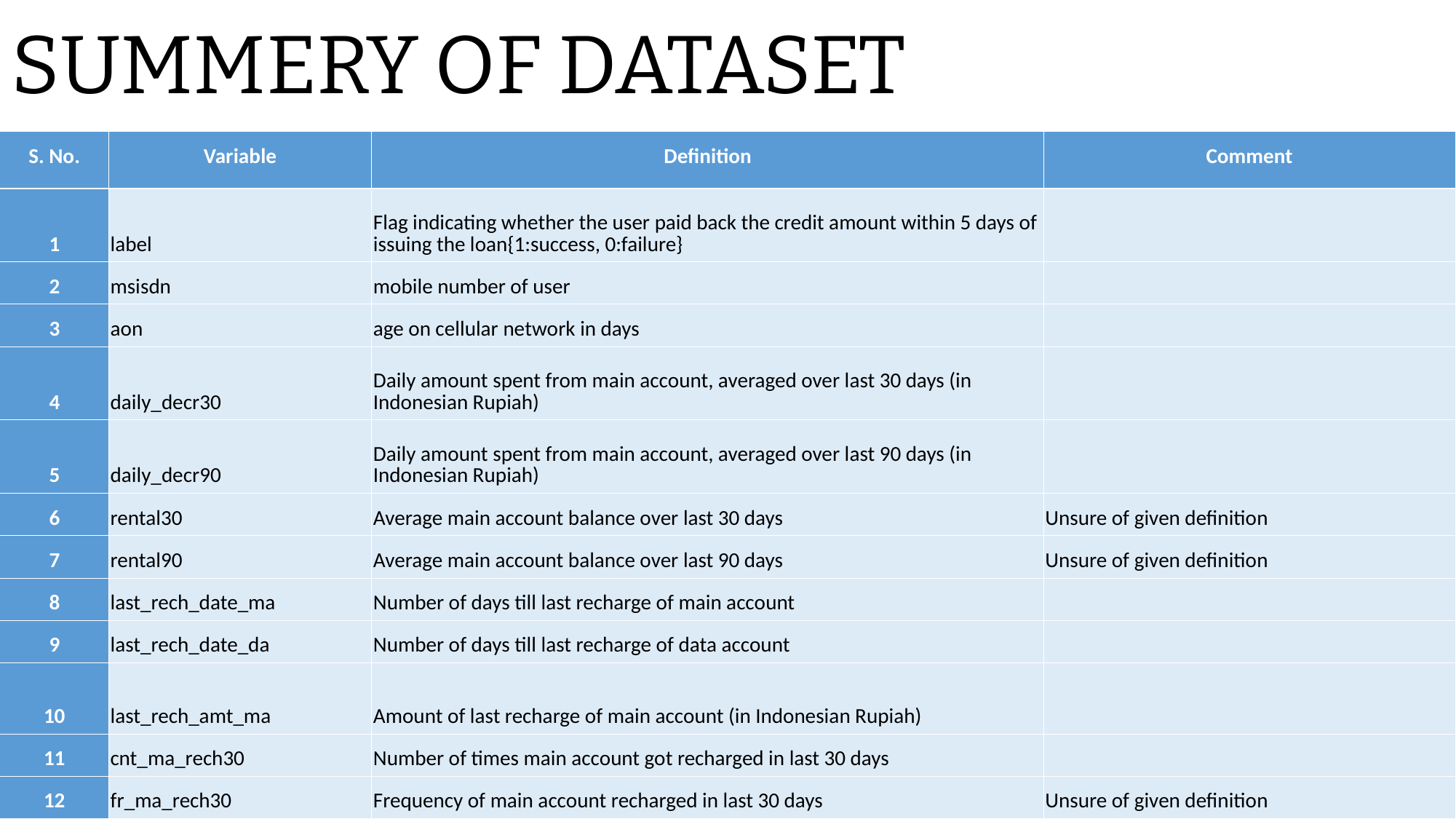

# Summery of dataset
| S. No. | Variable | Definition | Comment |
| --- | --- | --- | --- |
| 1 | label | Flag indicating whether the user paid back the credit amount within 5 days of issuing the loan{1:success, 0:failure} |  |
| 2 | msisdn | mobile number of user |  |
| 3 | aon | age on cellular network in days |  |
| 4 | daily\_decr30 | Daily amount spent from main account, averaged over last 30 days (in Indonesian Rupiah) |  |
| 5 | daily\_decr90 | Daily amount spent from main account, averaged over last 90 days (in Indonesian Rupiah) |  |
| 6 | rental30 | Average main account balance over last 30 days | Unsure of given definition |
| 7 | rental90 | Average main account balance over last 90 days | Unsure of given definition |
| 8 | last\_rech\_date\_ma | Number of days till last recharge of main account |  |
| 9 | last\_rech\_date\_da | Number of days till last recharge of data account |  |
| 10 | last\_rech\_amt\_ma | Amount of last recharge of main account (in Indonesian Rupiah) |  |
| 11 | cnt\_ma\_rech30 | Number of times main account got recharged in last 30 days |  |
| 12 | fr\_ma\_rech30 | Frequency of main account recharged in last 30 days | Unsure of given definition |